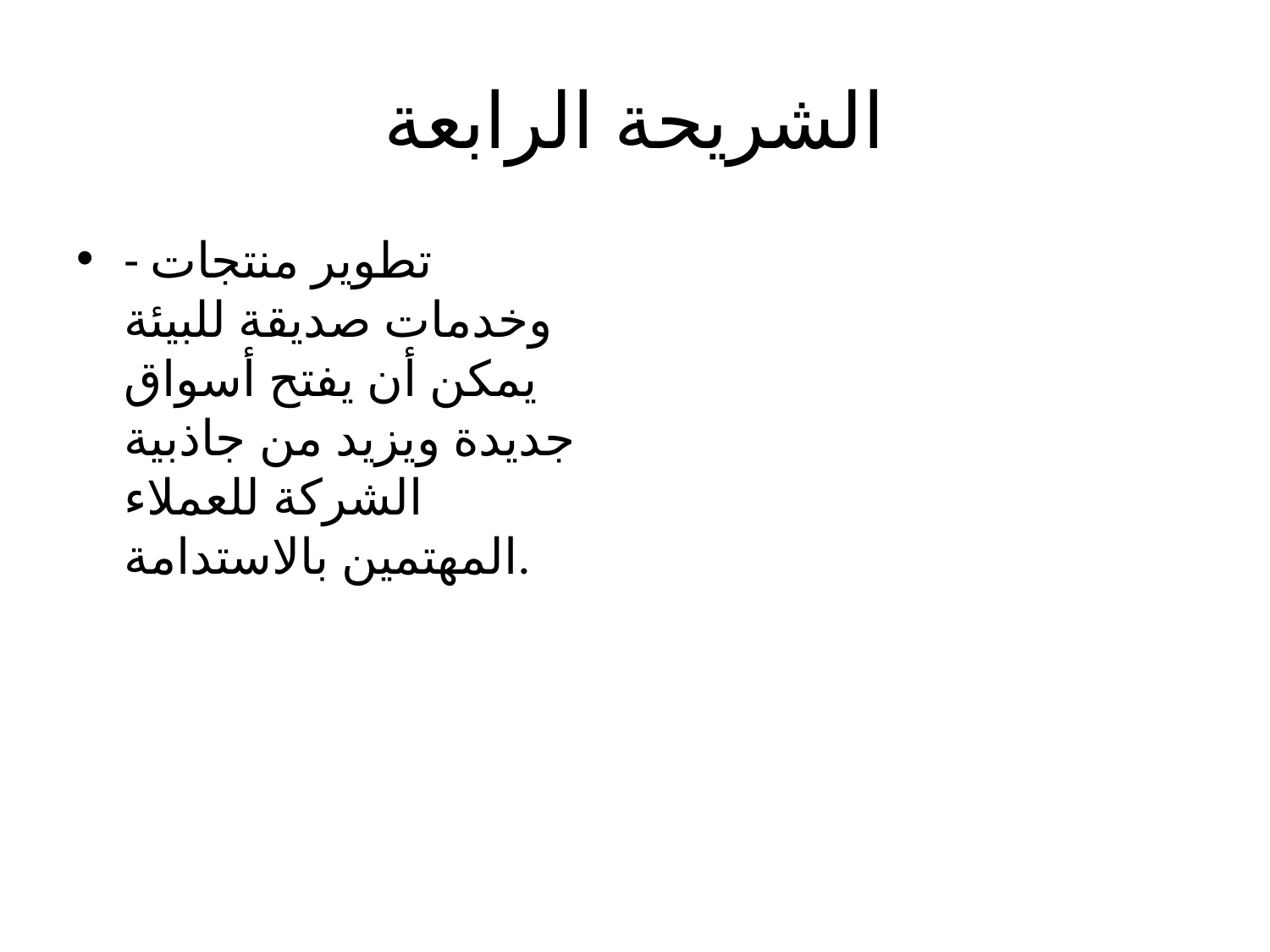

# الشريحة الرابعة
- تطوير منتجات وخدمات صديقة للبيئة يمكن أن يفتح أسواق جديدة ويزيد من جاذبية الشركة للعملاء المهتمين بالاستدامة.